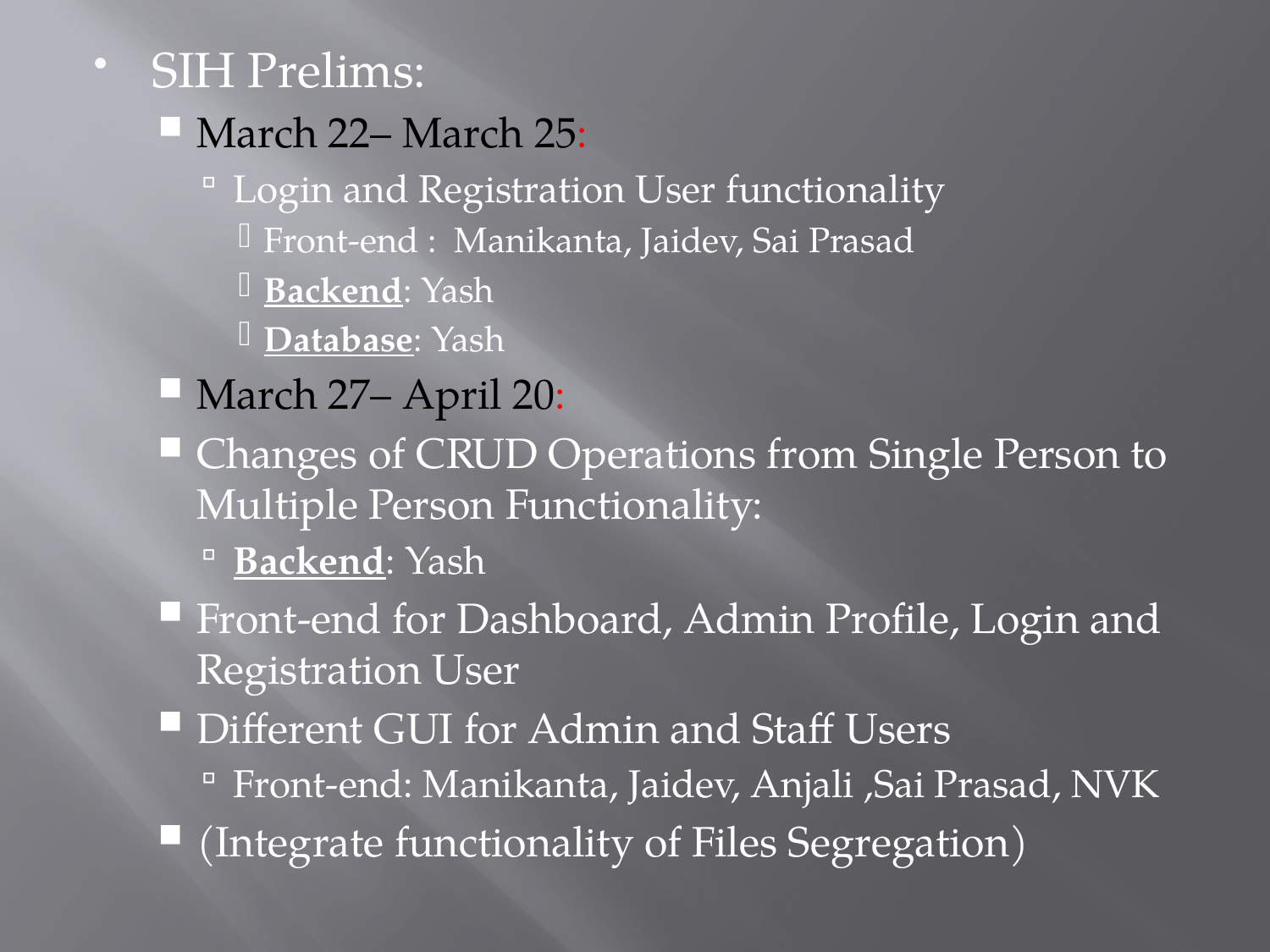

SIH Prelims:
March 22– March 25:
Login and Registration User functionality
Front-end :  Manikanta, Jaidev, Sai Prasad
Backend: Yash
Database: Yash
March 27– April 20:
Changes of CRUD Operations from Single Person to Multiple Person Functionality:
Backend: Yash
Front-end for Dashboard, Admin Profile, Login and Registration User
Different GUI for Admin and Staff Users
Front-end: Manikanta, Jaidev, Anjali ,Sai Prasad, NVK
(Integrate functionality of Files Segregation)